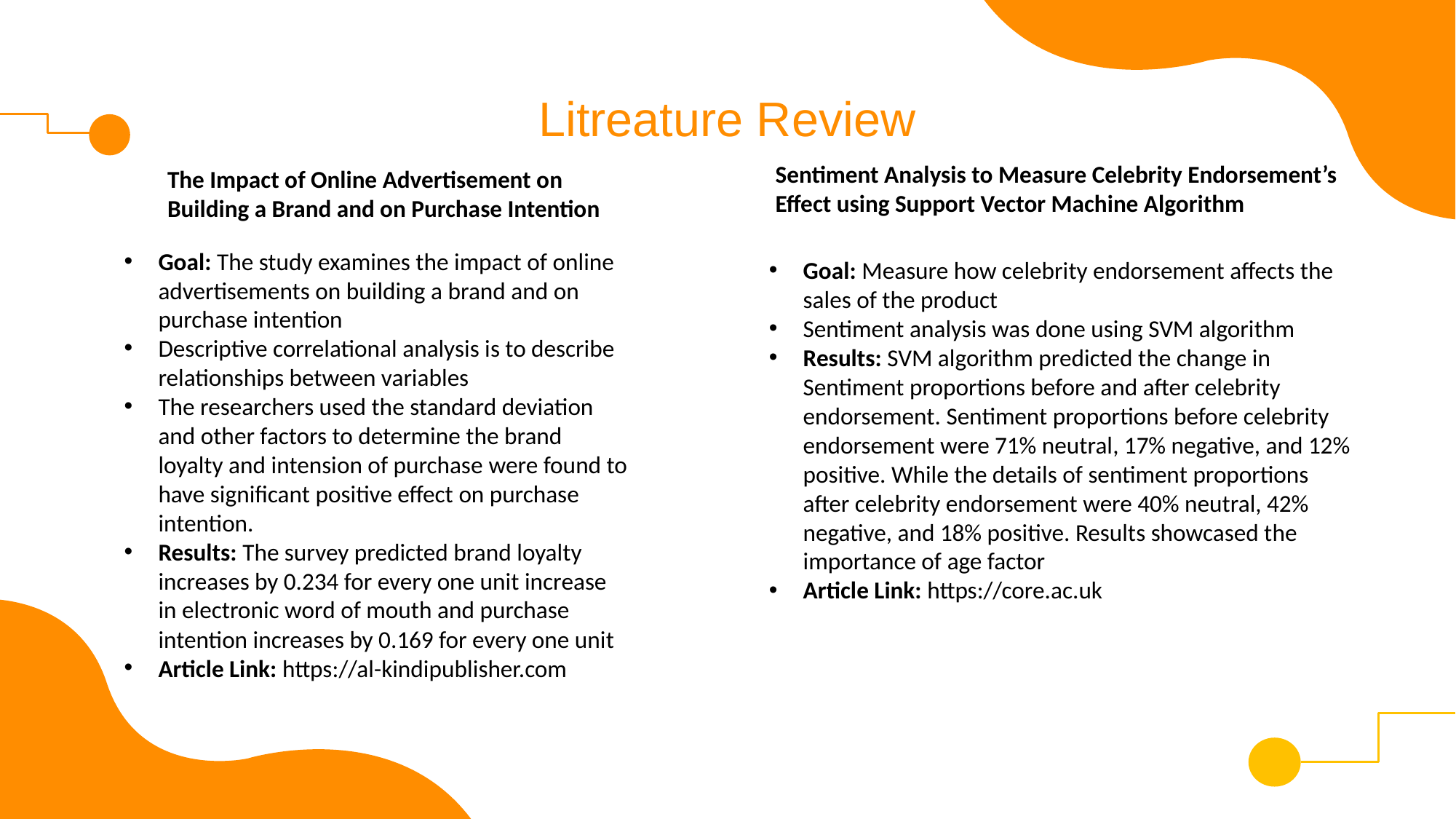

# Litreature Review

Sentiment Analysis to Measure Celebrity Endorsement’s Effect using Support Vector Machine Algorithm
The Impact of Online Advertisement on Building a Brand and on Purchase Intention
Goal: The study examines the impact of online advertisements on building a brand and on purchase intention
Descriptive correlational analysis is to describe relationships between variables
The researchers used the standard deviation and other factors to determine the brand loyalty and intension of purchase were found to have significant positive effect on purchase intention.
Results: The survey predicted brand loyalty increases by 0.234 for every one unit increase in electronic word of mouth and purchase intention increases by 0.169 for every one unit
Article Link: https://al-kindipublisher.com

Goal: Measure how celebrity endorsement affects the sales of the product
Sentiment analysis was done using SVM algorithm
Results: SVM algorithm predicted the change in Sentiment proportions before and after celebrity endorsement. Sentiment proportions before celebrity endorsement were 71% neutral, 17% negative, and 12% positive. While the details of sentiment proportions after celebrity endorsement were 40% neutral, 42% negative, and 18% positive. Results showcased the importance of age factor
Article Link: https://core.ac.uk